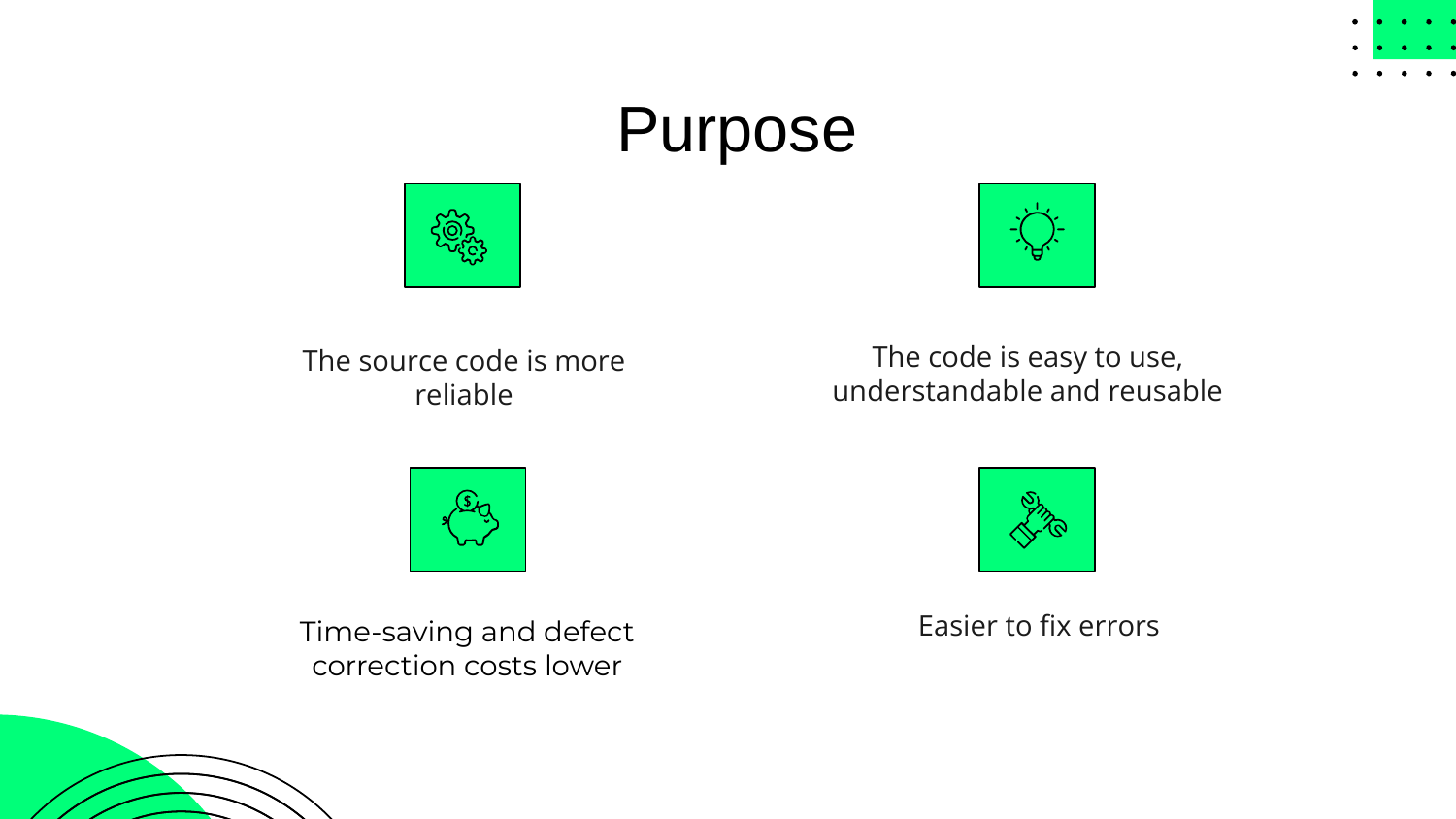

# Purpose

The code is easy to use, understandable and reusable
The source code is more reliable

Easier to fix errors
Time-saving and defect correction costs lower